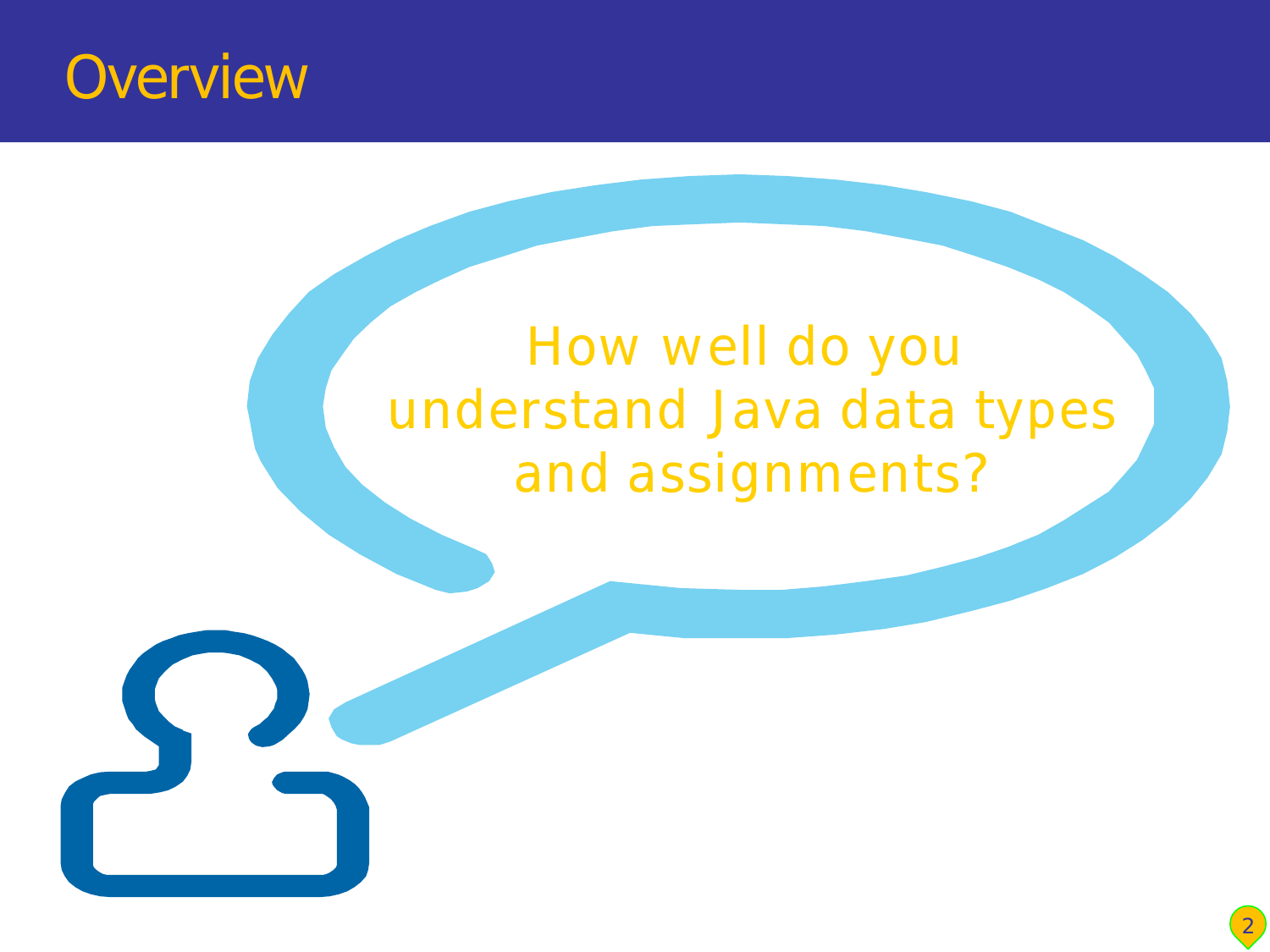

# Overview

How well do you
understand Java data types
and assignments?

2